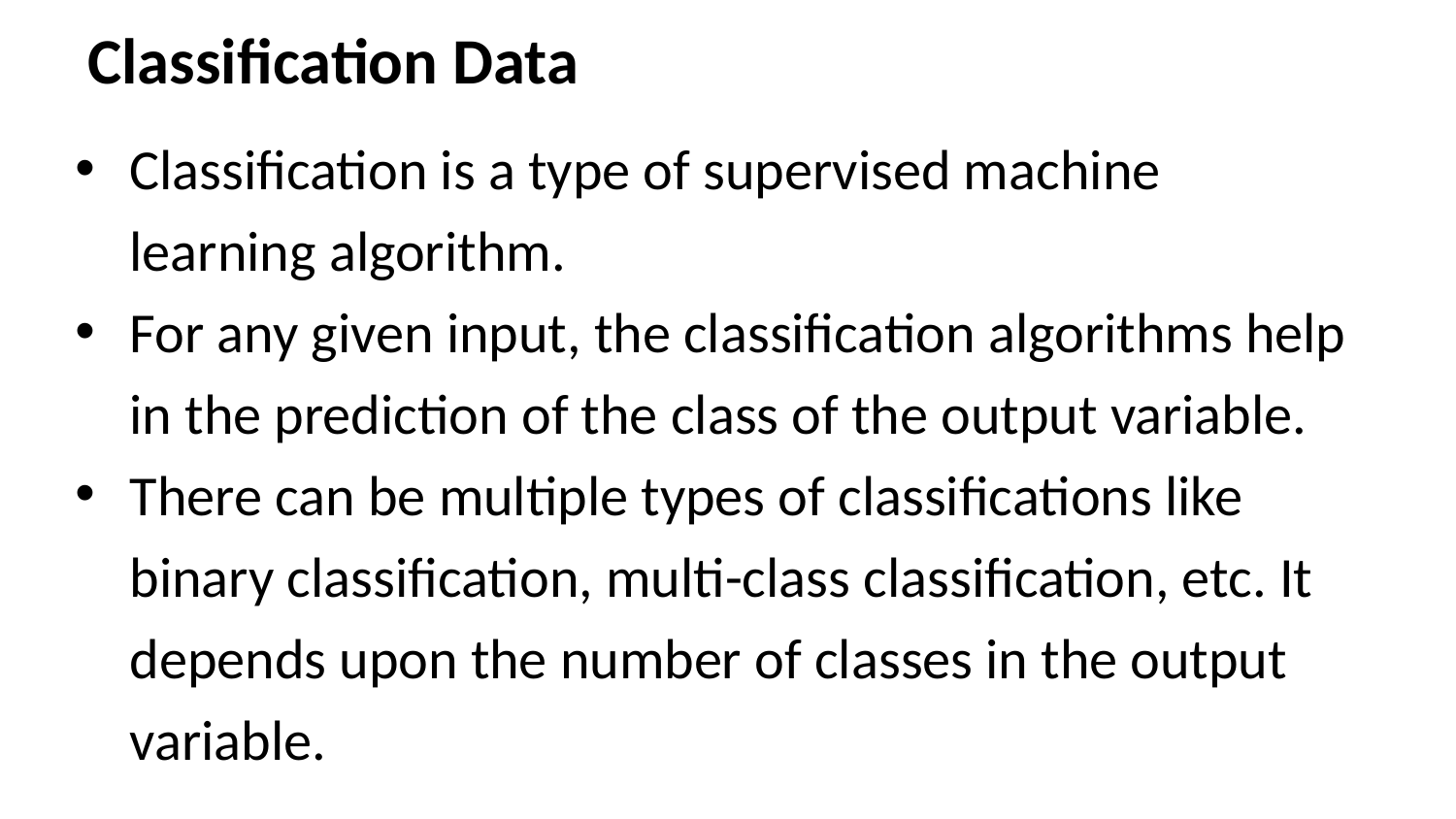

# Classification Data
Classification is a type of supervised machine learning algorithm.
For any given input, the classification algorithms help in the prediction of the class of the output variable.
There can be multiple types of classifications like binary classification, multi-class classification, etc. It depends upon the number of classes in the output variable.
5